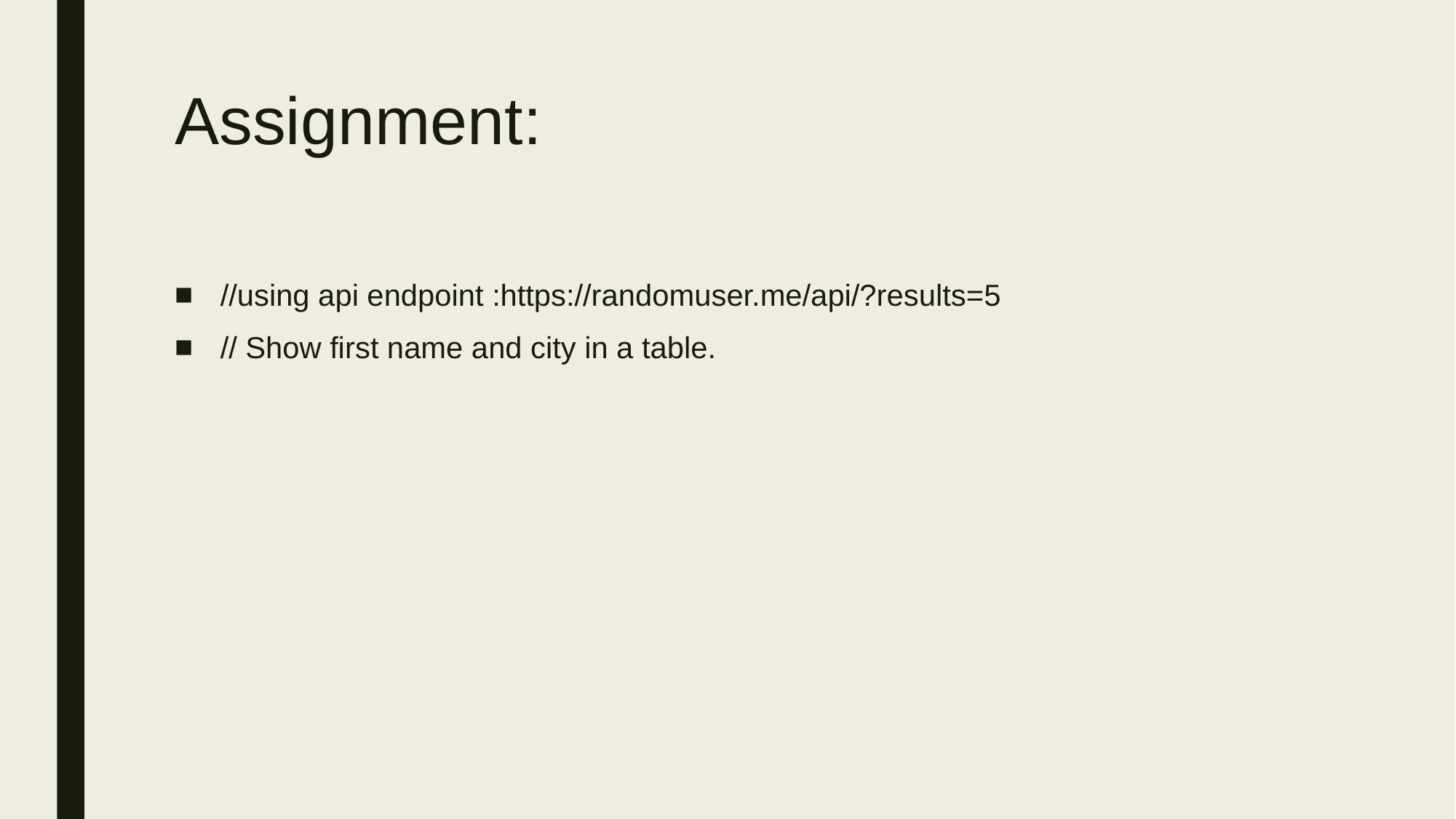

# Assignment:
//using api endpoint :https://randomuser.me/api/?results=5
// Show first name and city in a table.